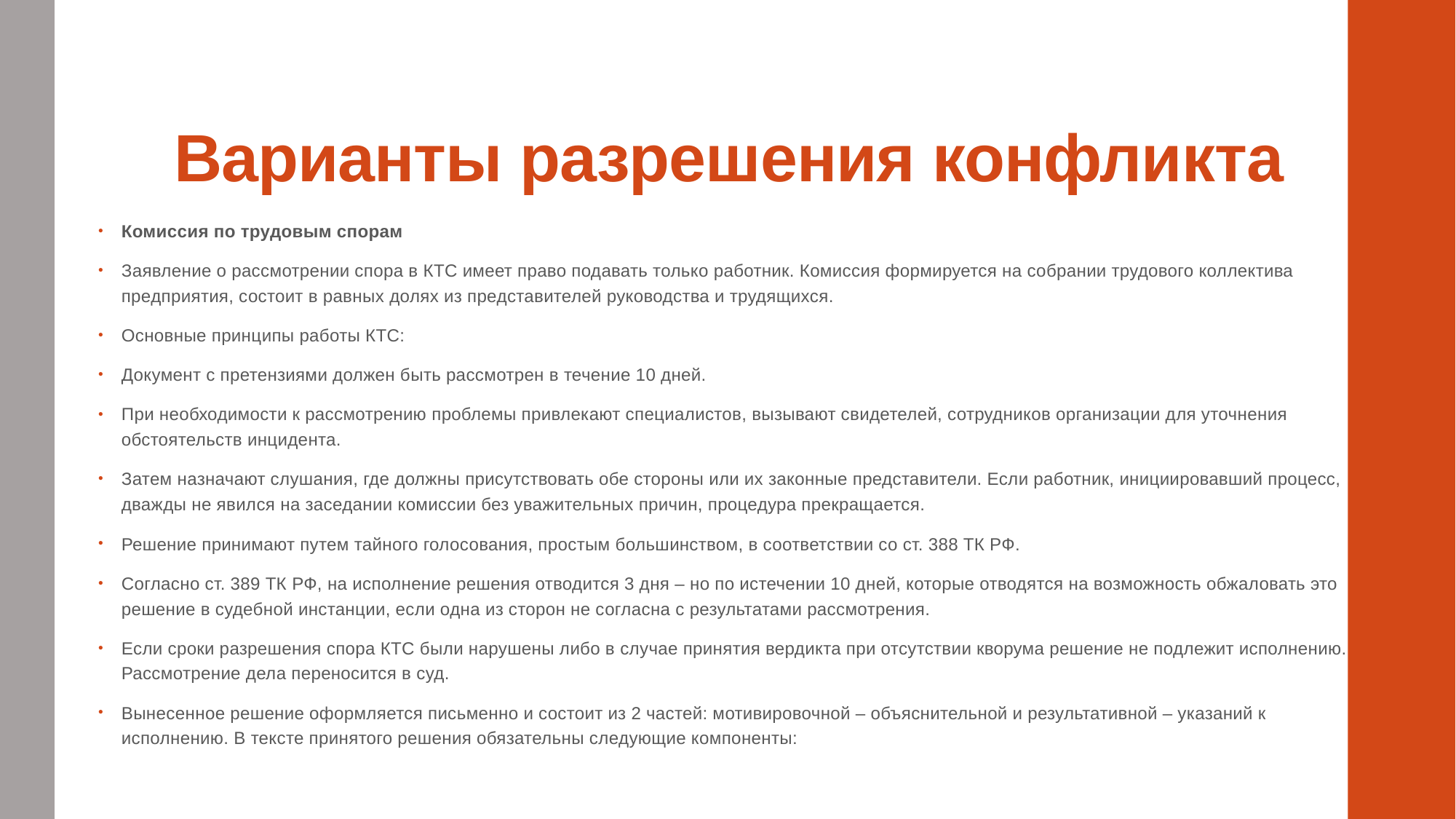

# Варианты разрешения конфликта
Комиссия по трудовым спорам
Заявление о рассмотрении спора в КТС имеет право подавать только работник. Комиссия формируется на собрании трудового коллектива предприятия, состоит в равных долях из представителей руководства и трудящихся.
Основные принципы работы КТС:
Документ с претензиями должен быть рассмотрен в течение 10 дней.
При необходимости к рассмотрению проблемы привлекают специалистов, вызывают свидетелей, сотрудников организации для уточнения обстоятельств инцидента.
Затем назначают слушания, где должны присутствовать обе стороны или их законные представители. Если работник, инициировавший процесс, дважды не явился на заседании комиссии без уважительных причин, процедура прекращается.
Решение принимают путем тайного голосования, простым большинством, в соответствии со ст. 388 ТК РФ.
Согласно ст. 389 ТК РФ, на исполнение решения отводится 3 дня – но по истечении 10 дней, которые отводятся на возможность обжаловать это решение в судебной инстанции, если одна из сторон не согласна с результатами рассмотрения.
Если сроки разрешения спора КТС были нарушены либо в случае принятия вердикта при отсутствии кворума решение не подлежит исполнению. Рассмотрение дела переносится в суд.
Вынесенное решение оформляется письменно и состоит из 2 частей: мотивировочной – объяснительной и результативной – указаний к исполнению. В тексте принятого решения обязательны следующие компоненты: